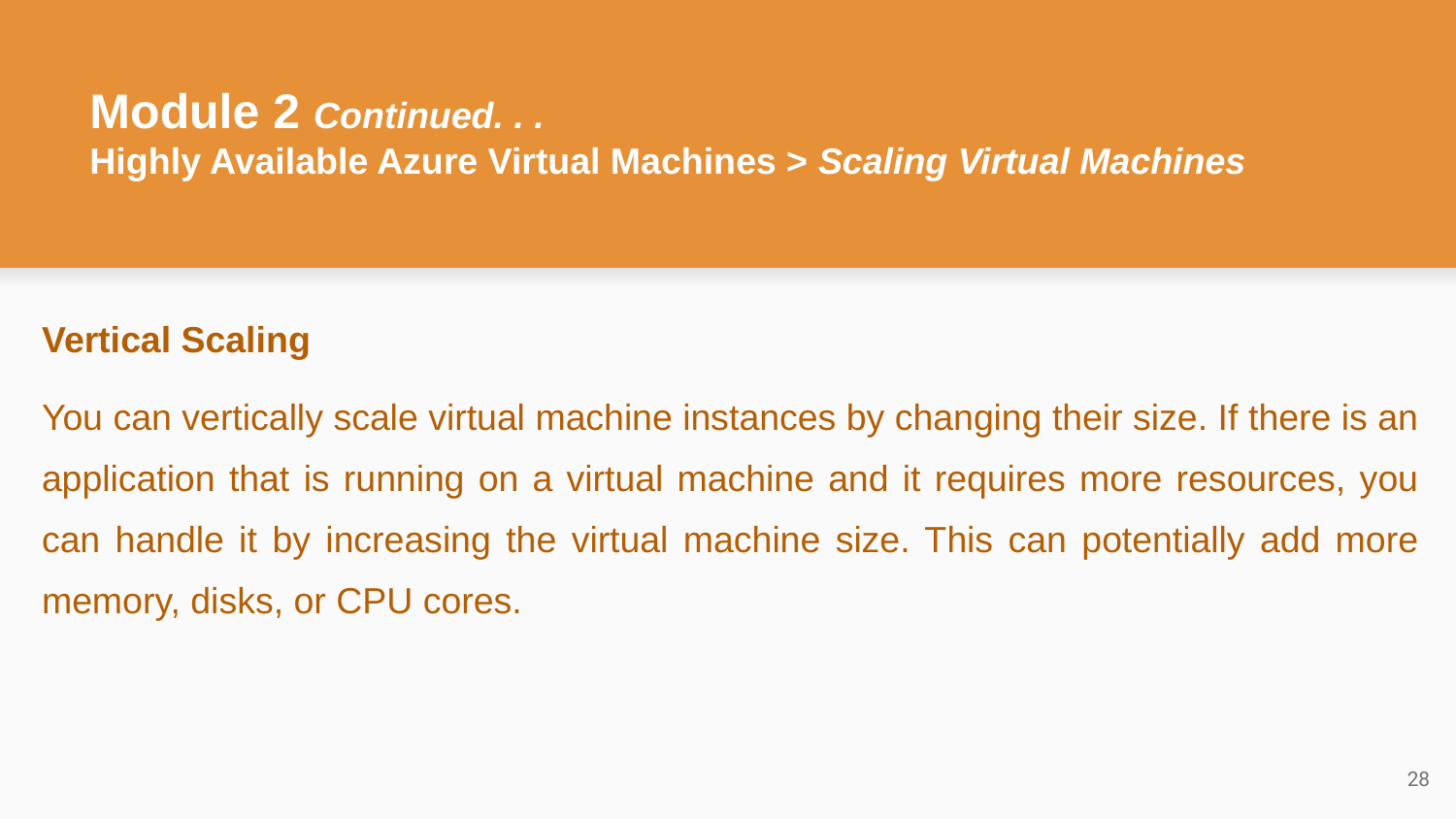

# Module 2 Continued. . .
Highly Available Azure Virtual Machines > Scaling Virtual Machines

Vertical Scaling
You can vertically scale virtual machine instances by changing their size. If there is an application that is running on a virtual machine and it requires more resources, you can handle it by increasing the virtual machine size. This can potentially add more memory, disks, or CPU cores.
28